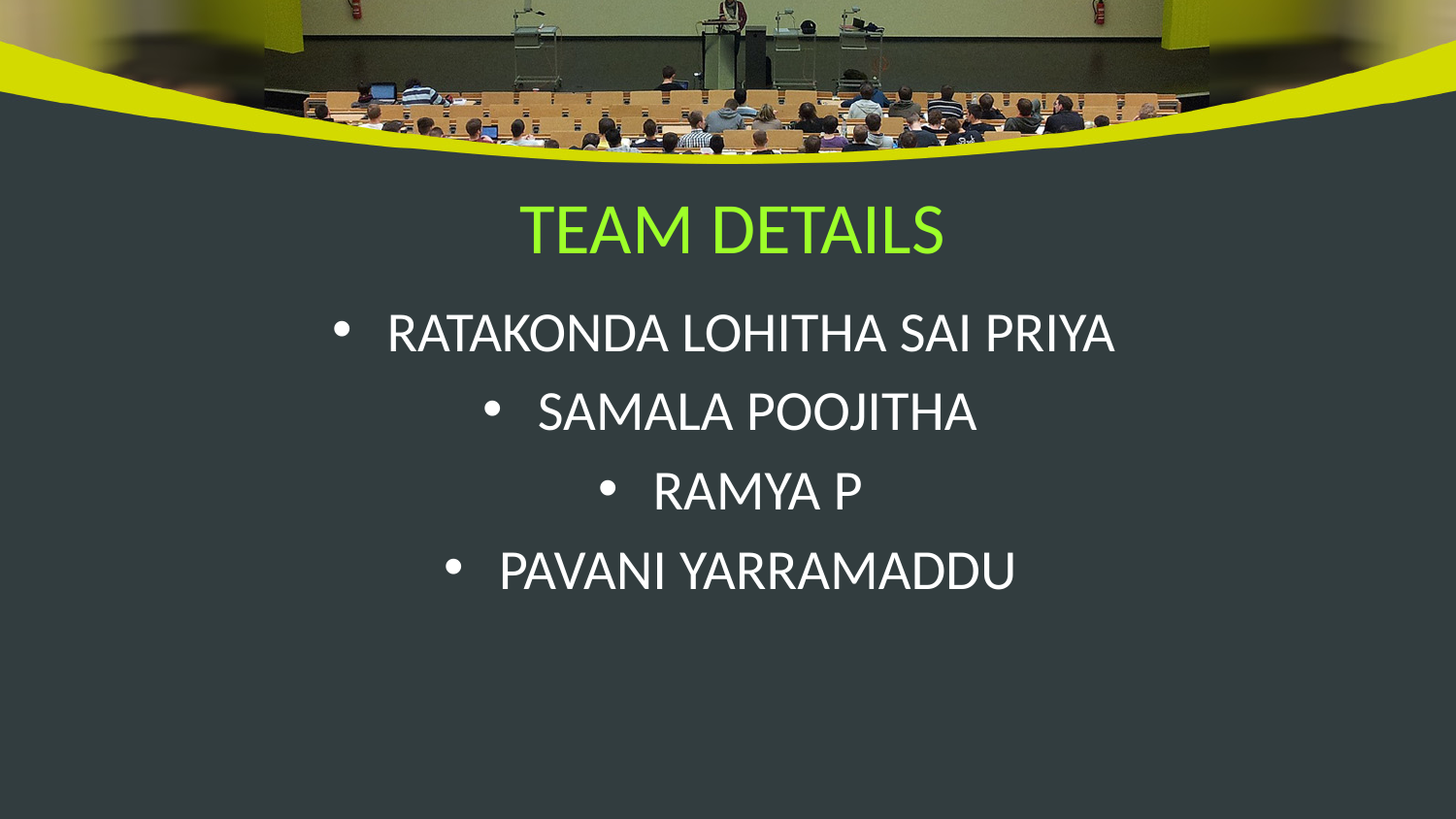

# TEAM DETAILS
RATAKONDA LOHITHA SAI PRIYA
SAMALA POOJITHA
RAMYA P
PAVANI YARRAMADDU